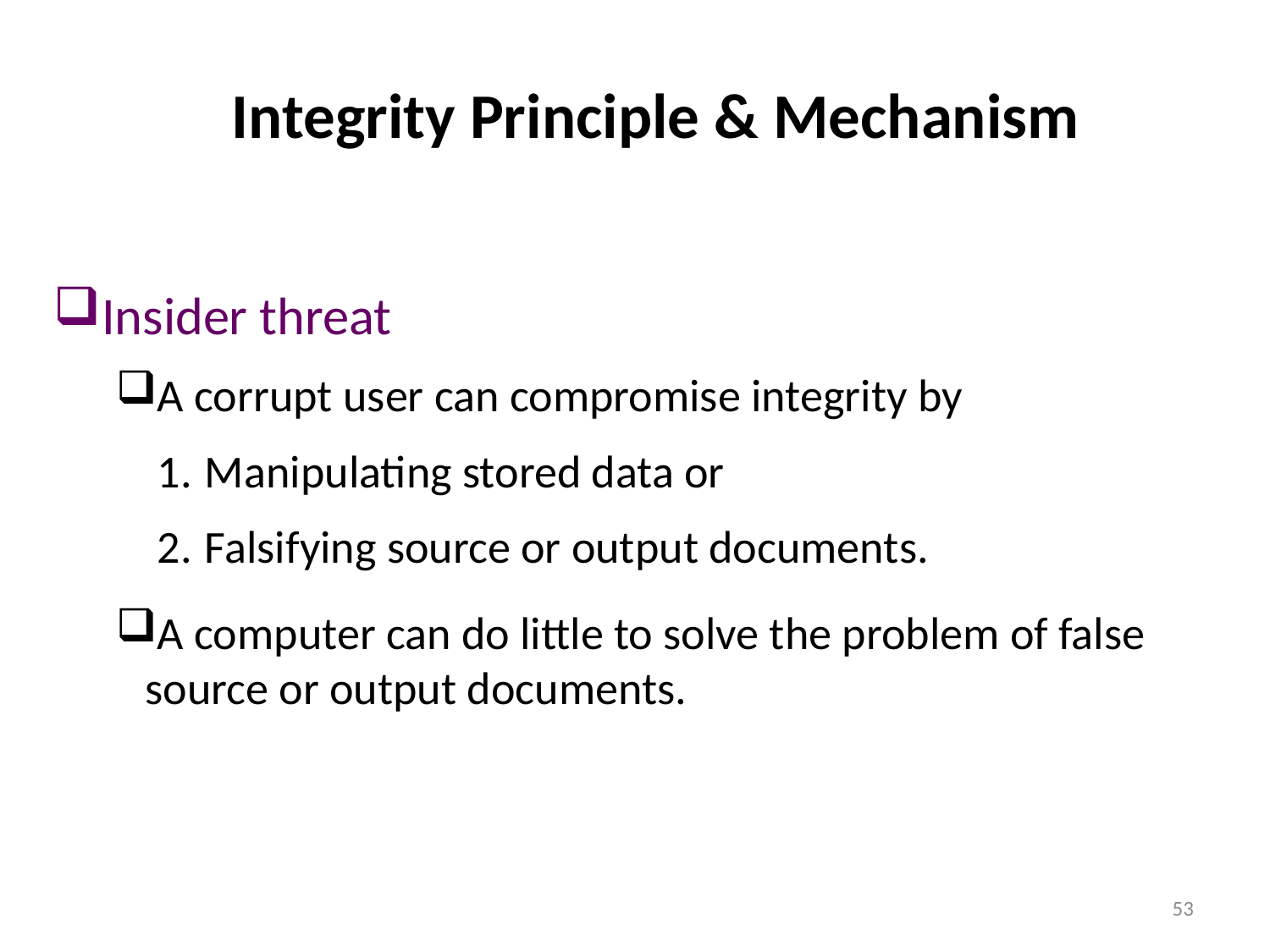

Integrity Principle & Mechanism
Insider threat
A corrupt user can compromise integrity by
Manipulating stored data or
Falsifying source or output documents.
A computer can do little to solve the problem of false source or output documents.
53